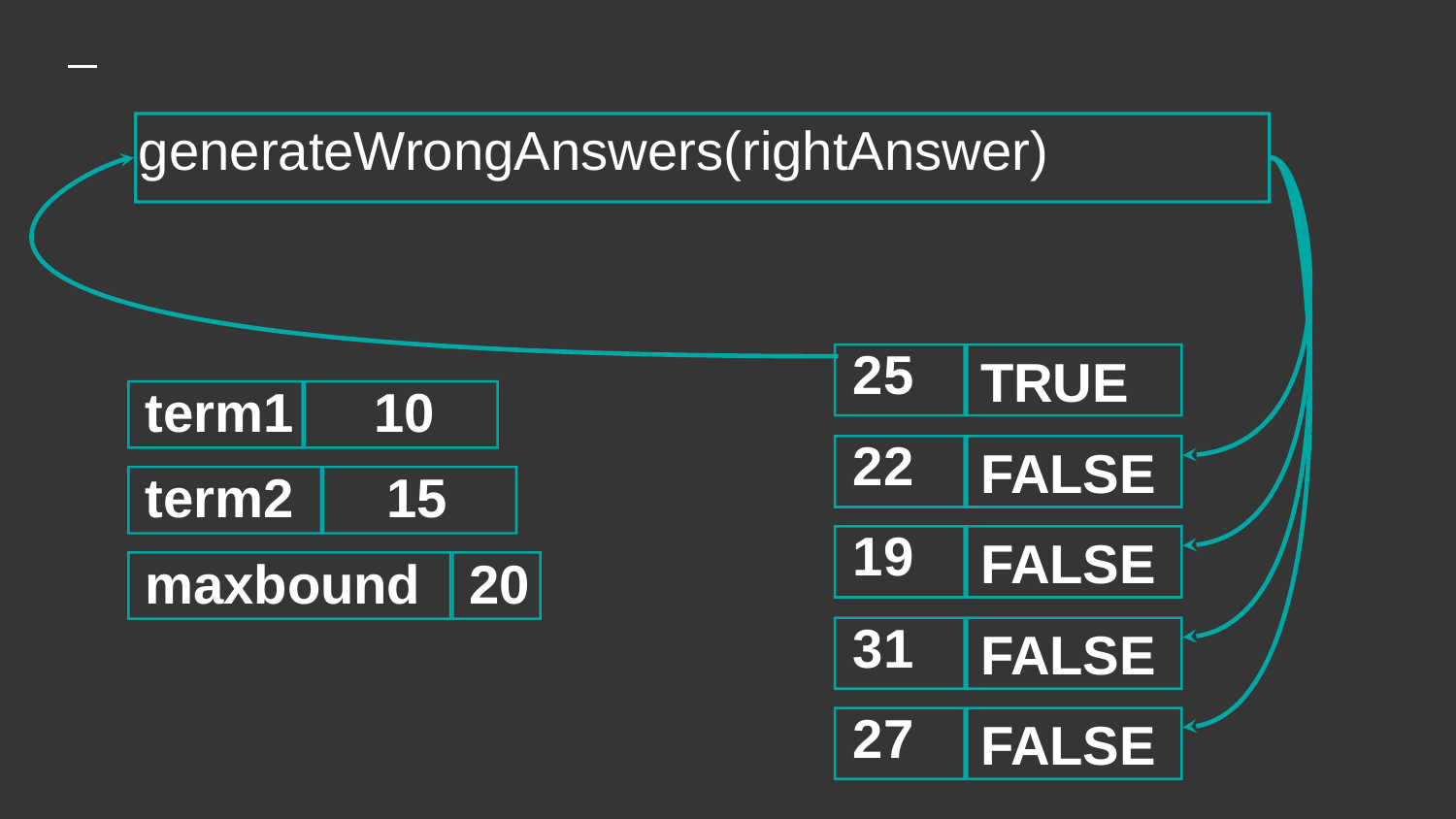

generateWrongAnswers(rightAnswer)

25

TRUE
term1

10
22

FALSE
term2

15
19

FALSE
maxbound

20
31

FALSE
27

FALSE